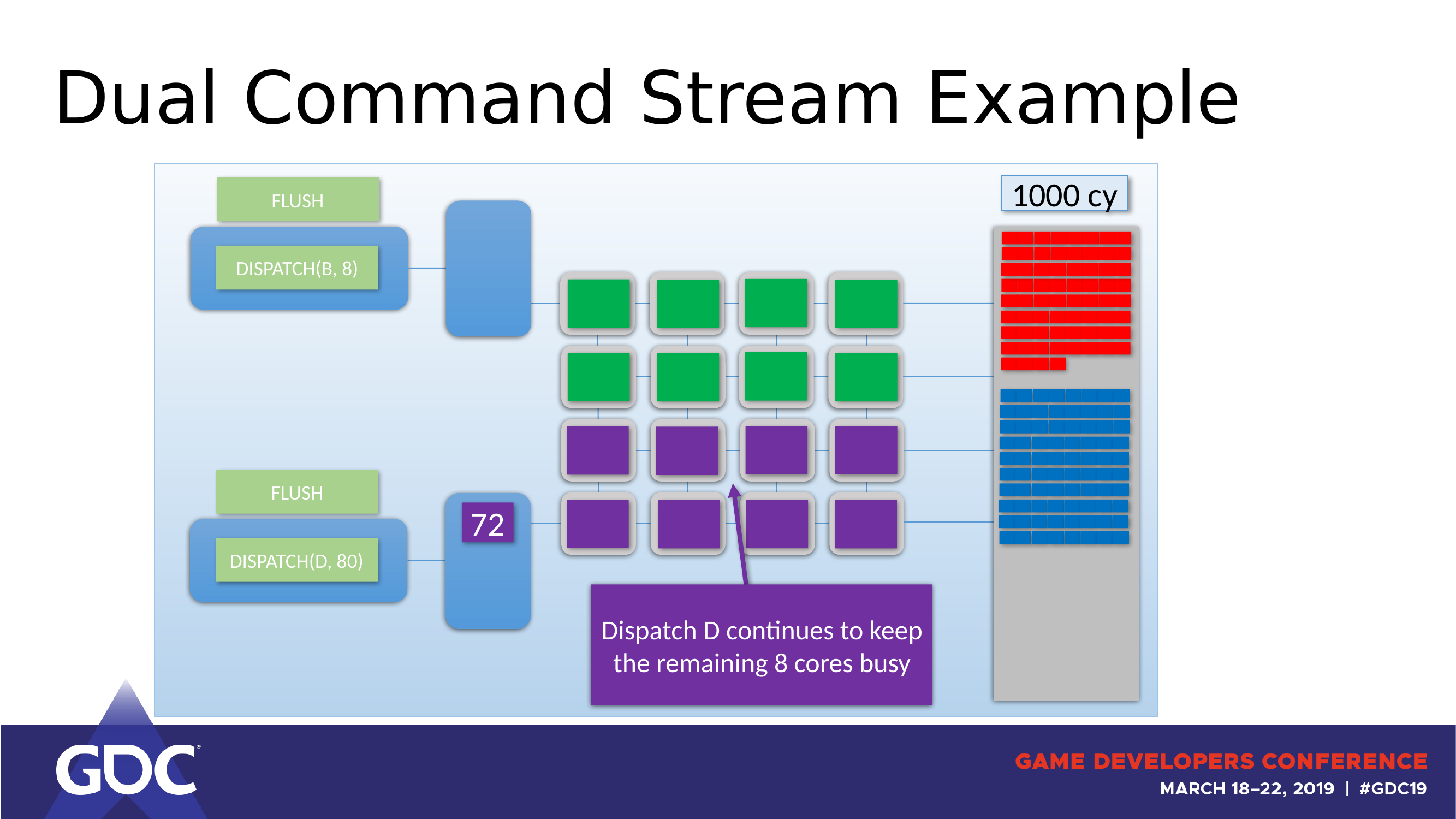

# Dual Command Stream Example

1000 cy
FLUSH

24

DISPATCH(B, 8)

FLUSH

72

DISPATCH(D, 80)
Dispatch D continues to keep the remaining 8 cores busy